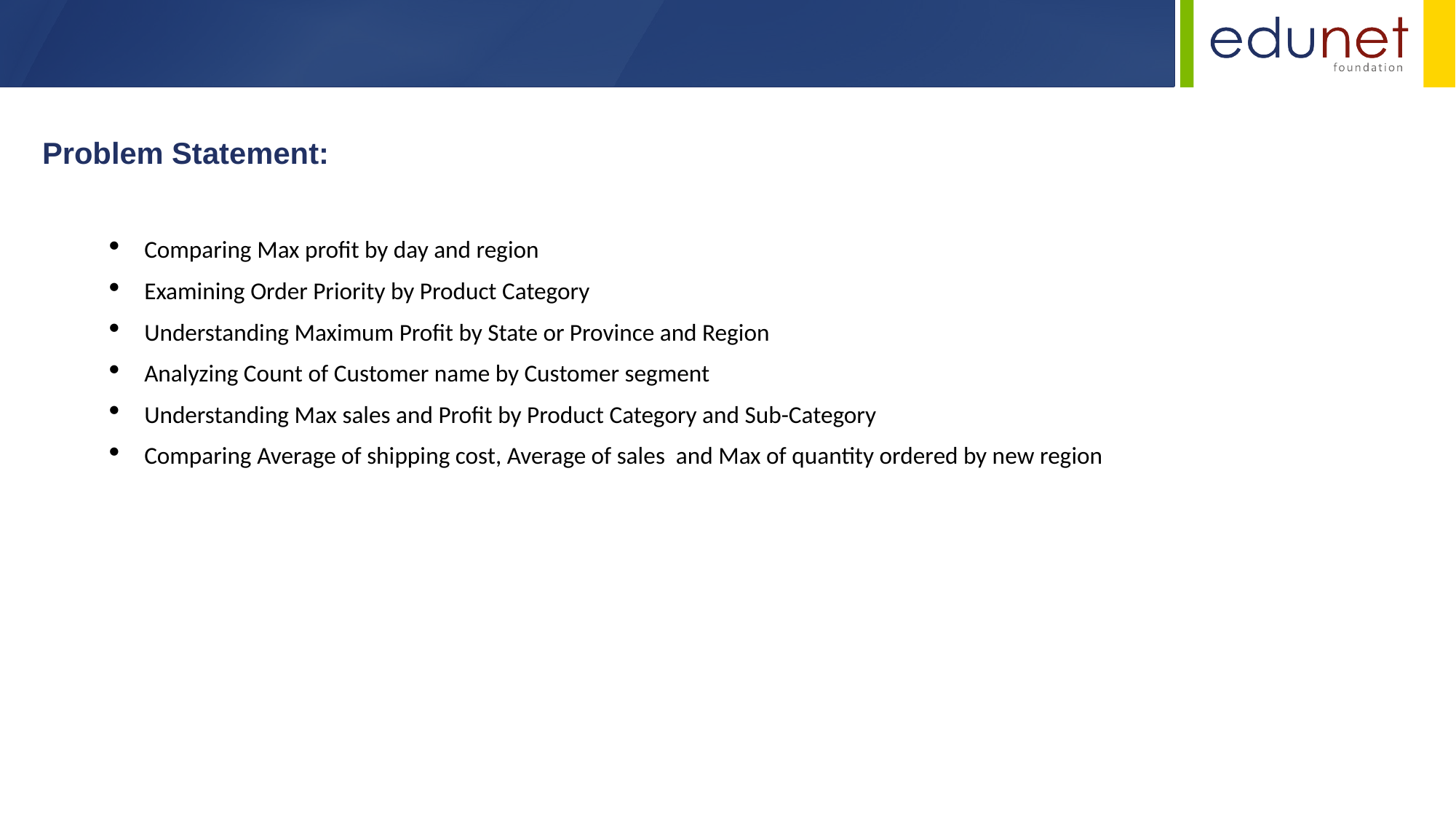

Problem Statement:
Comparing Max profit by day and region
Examining Order Priority by Product Category
Understanding Maximum Profit by State or Province and Region
Analyzing Count of Customer name by Customer segment
Understanding Max sales and Profit by Product Category and Sub-Category
Comparing Average of shipping cost, Average of sales  and Max of quantity ordered by new region